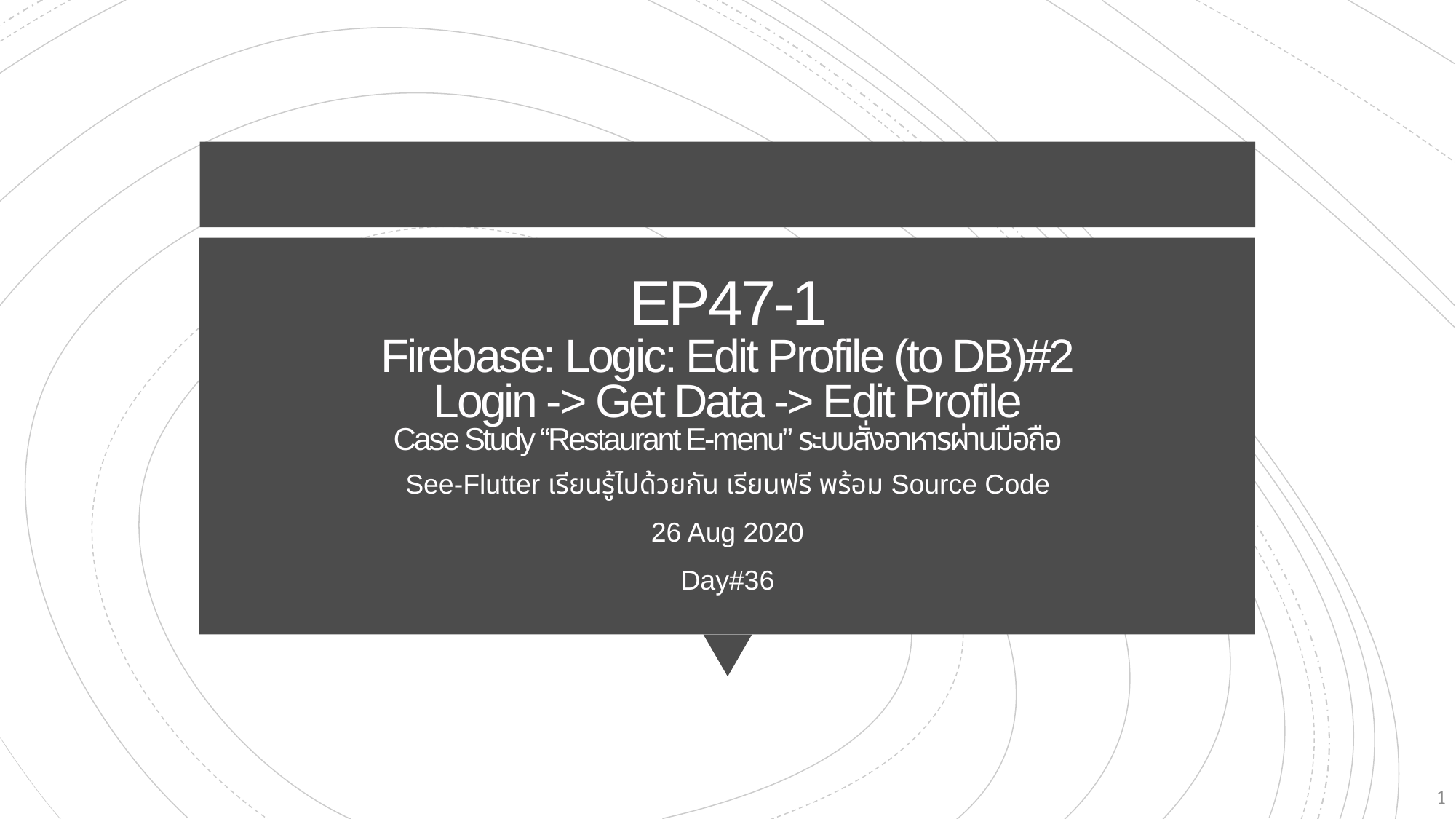

# EP47-1 Firebase: Logic: Edit Profile (to DB)#2 Login -> Get Data -> Edit Profile Case Study “Restaurant E-menu” ระบบสั่งอาหารผ่านมือถือ
See-Flutter เรียนรู้ไปด้วยกัน เรียนฟรี พร้อม Source Code
26 Aug 2020
Day#36
1